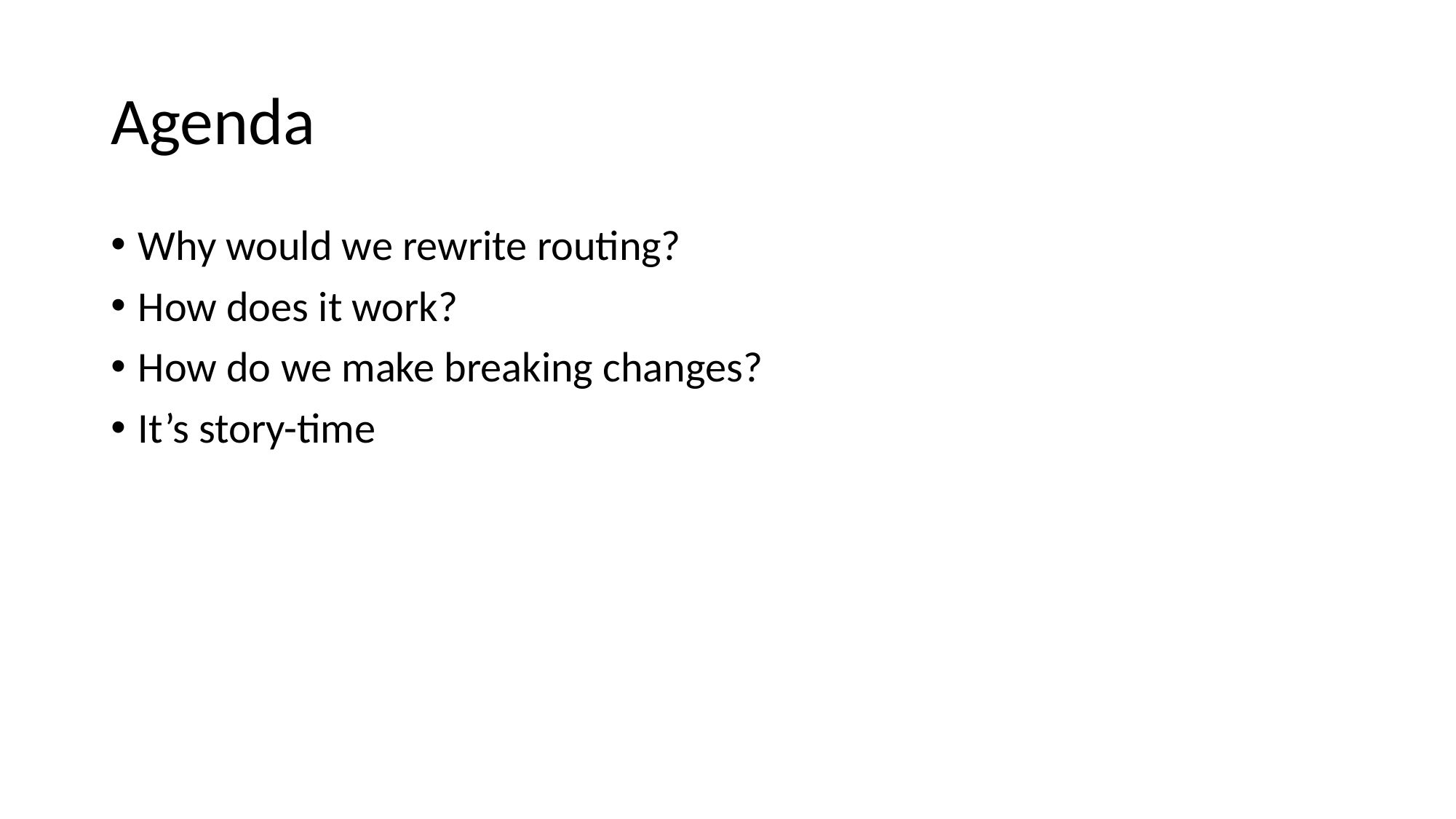

# Agenda
Why would we rewrite routing?
How does it work?
How do we make breaking changes?
It’s story-time